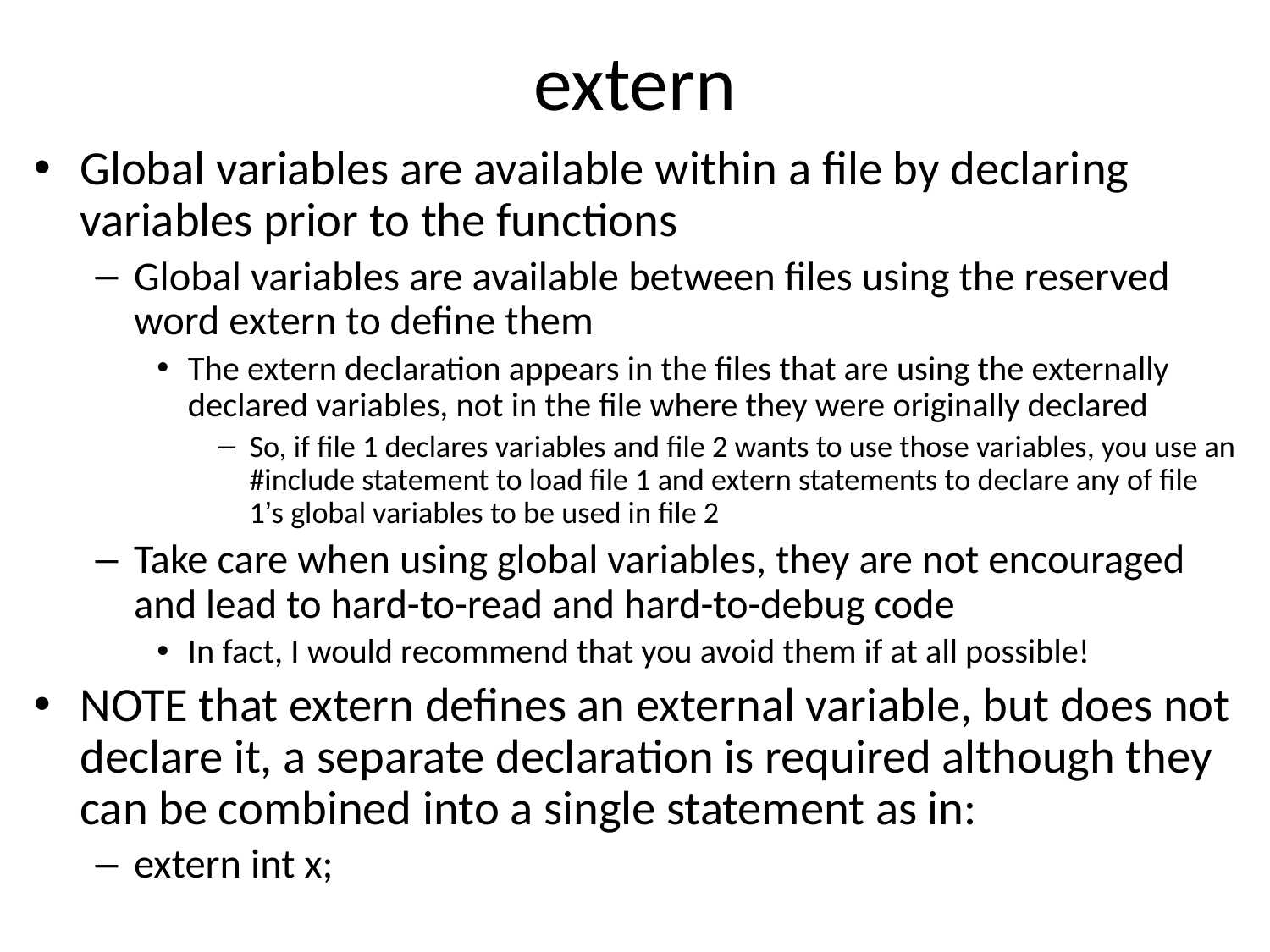

# extern
Global variables are available within a file by declaring variables prior to the functions
Global variables are available between files using the reserved word extern to define them
The extern declaration appears in the files that are using the externally declared variables, not in the file where they were originally declared
So, if file 1 declares variables and file 2 wants to use those variables, you use an #include statement to load file 1 and extern statements to declare any of file 1’s global variables to be used in file 2
Take care when using global variables, they are not encouraged and lead to hard-to-read and hard-to-debug code
In fact, I would recommend that you avoid them if at all possible!
NOTE that extern defines an external variable, but does not declare it, a separate declaration is required although they can be combined into a single statement as in:
extern int x;